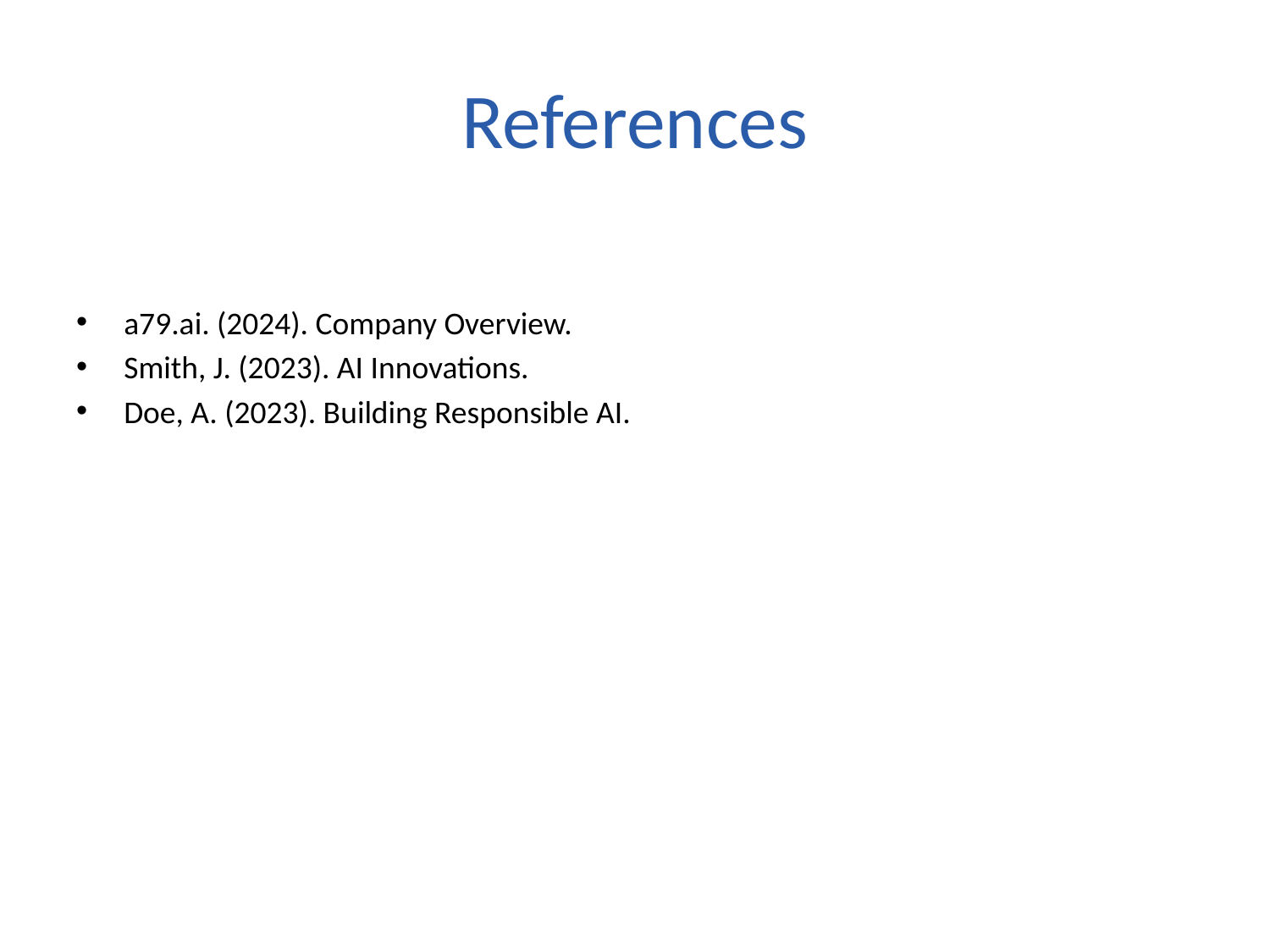

# References

a79.ai. (2024). Company Overview.
Smith, J. (2023). AI Innovations.
Doe, A. (2023). Building Responsible AI.